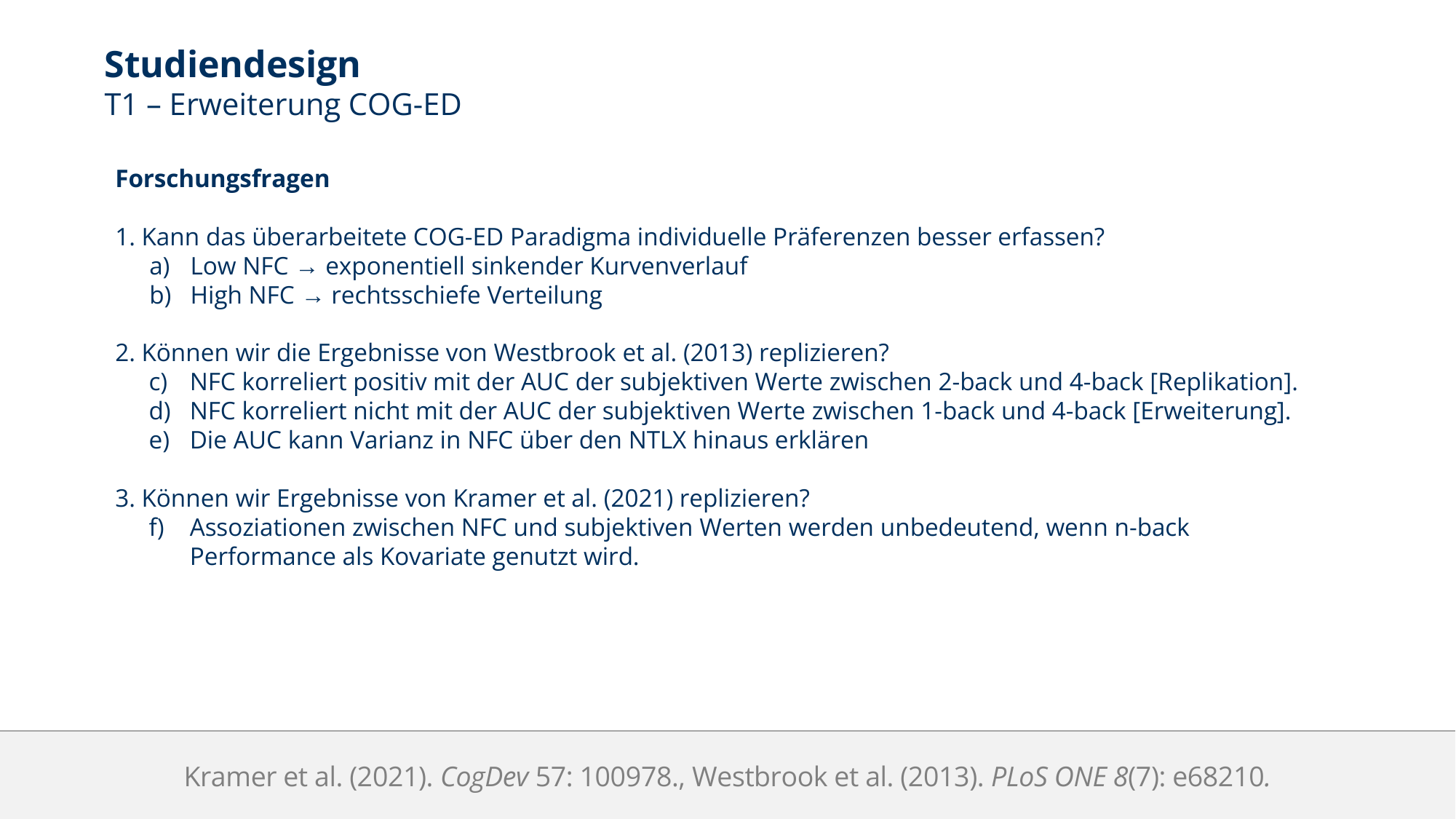

# Studiendesign T1 – Erweiterung COG-ED
Forschungsfragen

1. Kann das überarbeitete COG-ED Paradigma individuelle Präferenzen besser erfassen?
Low NFC → exponentiell sinkender Kurvenverlauf
High NFC → rechtsschiefe Verteilung

2. Können wir die Ergebnisse von Westbrook et al. (2013) replizieren?
NFC korreliert positiv mit der AUC der subjektiven Werte zwischen 2-back und 4-back [Replikation].
NFC korreliert nicht mit der AUC der subjektiven Werte zwischen 1-back und 4-back [Erweiterung].
Die AUC kann Varianz in NFC über den NTLX hinaus erklären

3. Können wir Ergebnisse von Kramer et al. (2021) replizieren?
Assoziationen zwischen NFC und subjektiven Werten werden unbedeutend, wenn n-back Performance als Kovariate genutzt wird.
Kramer et al. (2021). CogDev 57: 100978., Westbrook et al. (2013). PLoS ONE 8(7): e68210.